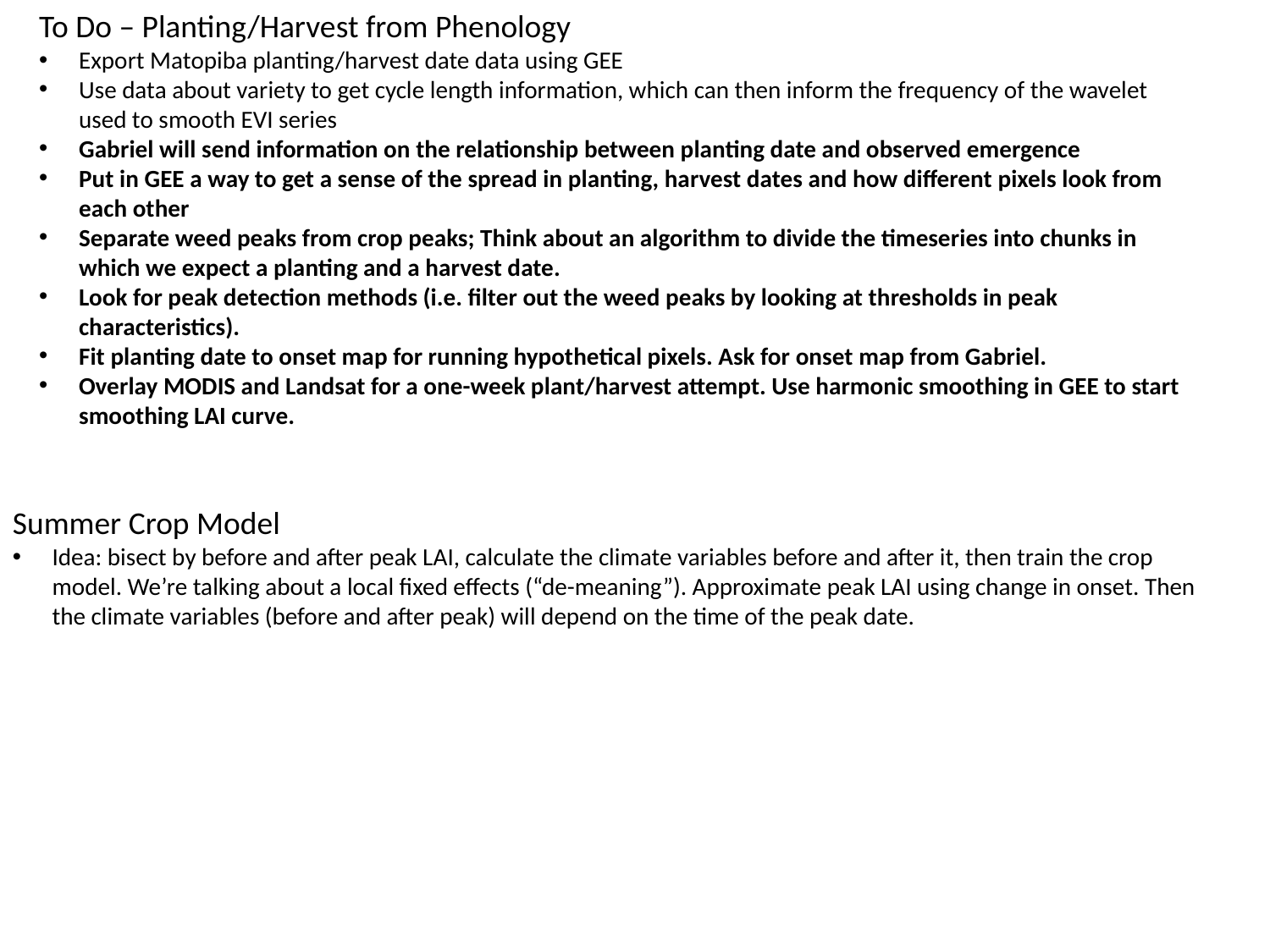

To Do – Planting/Harvest from Phenology
Export Matopiba planting/harvest date data using GEE
Use data about variety to get cycle length information, which can then inform the frequency of the wavelet used to smooth EVI series
Gabriel will send information on the relationship between planting date and observed emergence
Put in GEE a way to get a sense of the spread in planting, harvest dates and how different pixels look from each other
Separate weed peaks from crop peaks; Think about an algorithm to divide the timeseries into chunks in which we expect a planting and a harvest date.
Look for peak detection methods (i.e. filter out the weed peaks by looking at thresholds in peak characteristics).
Fit planting date to onset map for running hypothetical pixels. Ask for onset map from Gabriel.
Overlay MODIS and Landsat for a one-week plant/harvest attempt. Use harmonic smoothing in GEE to start smoothing LAI curve.
Summer Crop Model
Idea: bisect by before and after peak LAI, calculate the climate variables before and after it, then train the crop model. We’re talking about a local fixed effects (“de-meaning”). Approximate peak LAI using change in onset. Then the climate variables (before and after peak) will depend on the time of the peak date.